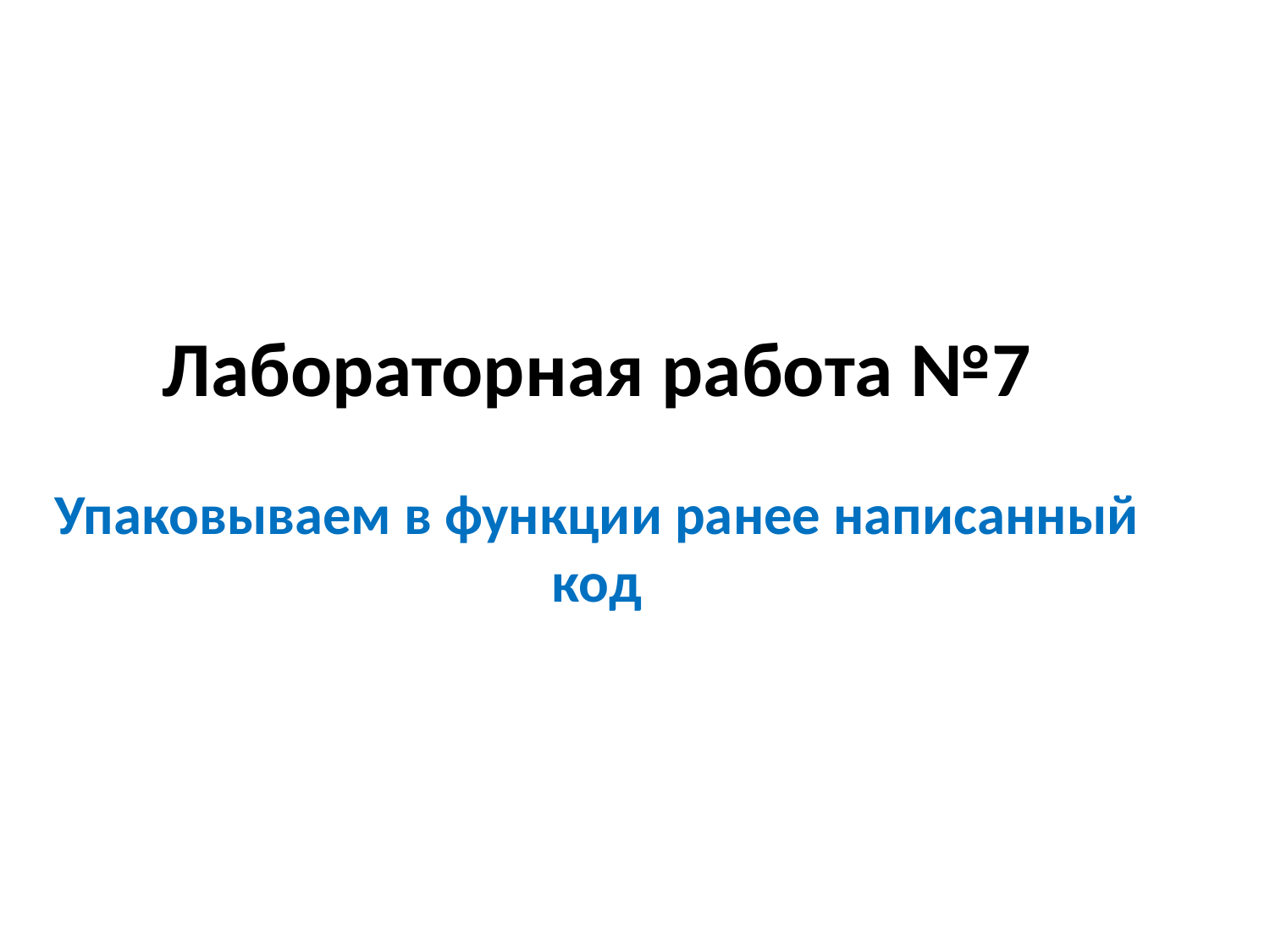

# Лабораторная работа №7
Упаковываем в функции ранее написанный код